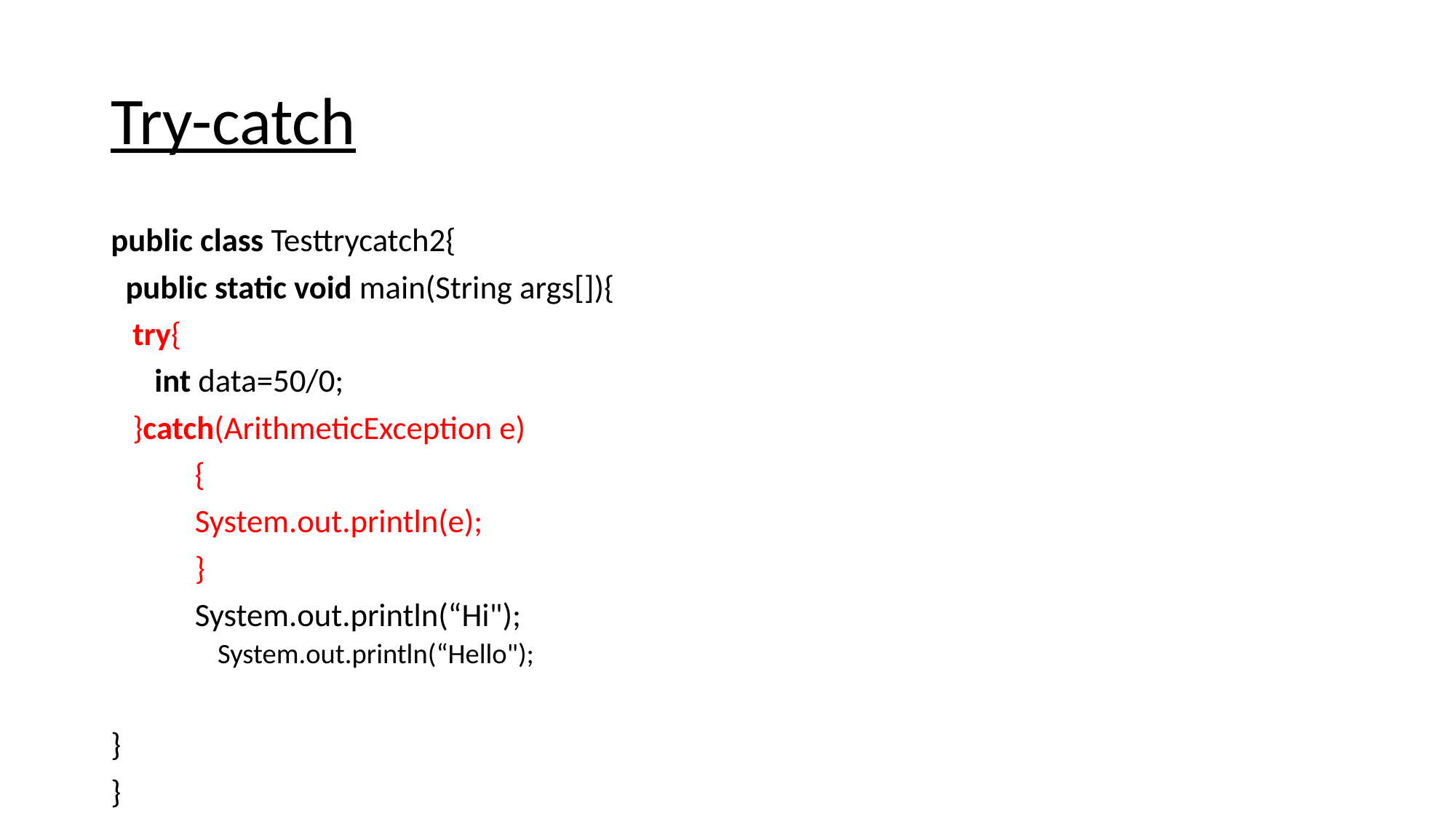

# Try-catch
public class Testtrycatch2{
  public static void main(String args[]){
   try{
      int data=50/0;
   }catch(ArithmeticException e)
	{
		System.out.println(e);
	}
   	System.out.println(“Hi");
         System.out.println(“Hello");

}
}